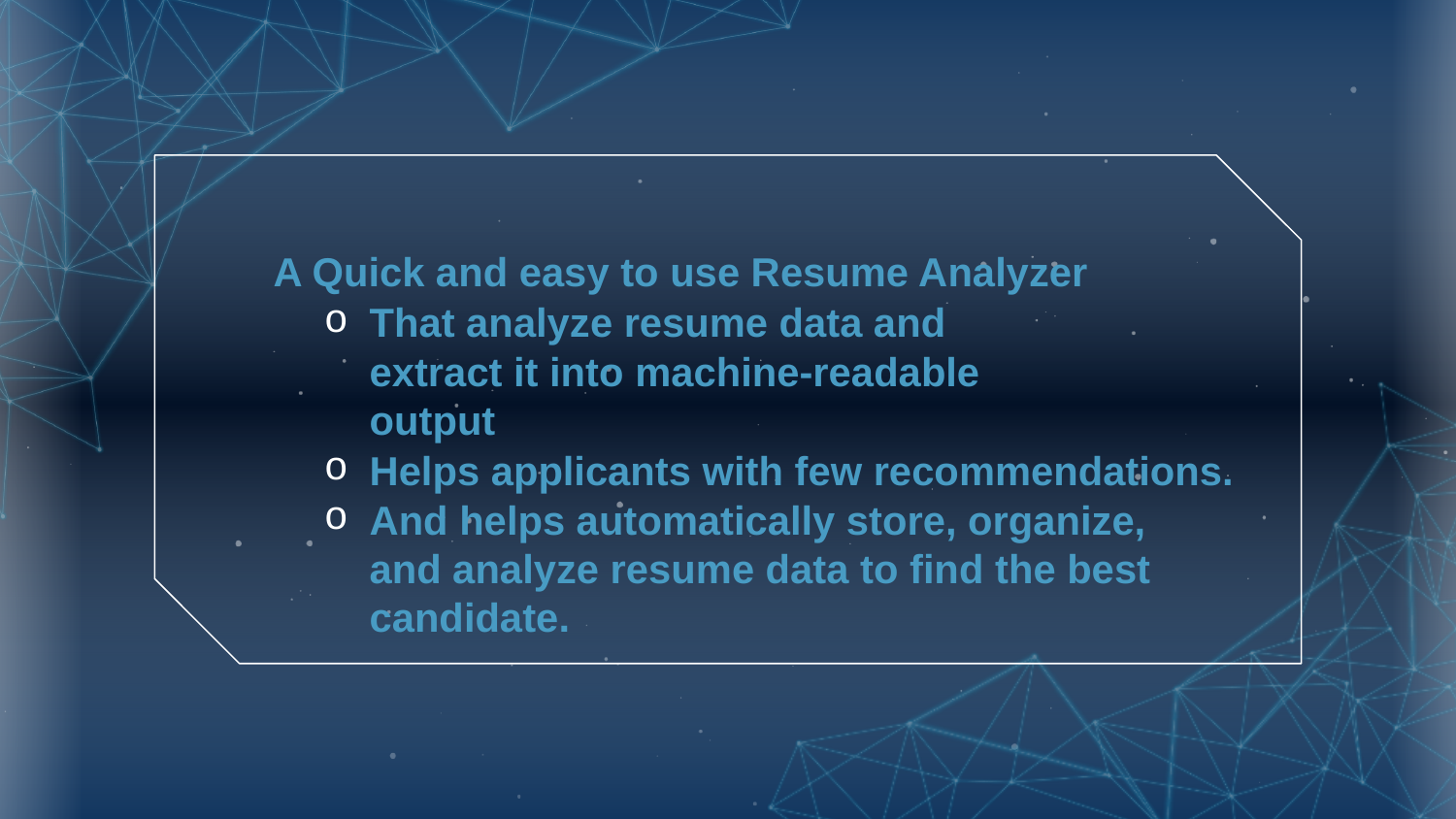

A Quick and easy to use Resume Analyzer
That analyze resume data and extract it into machine-readable output
Helps applicants with few recommendations.
And helps automatically store, organize, and analyze resume data to find the best candidate.

#